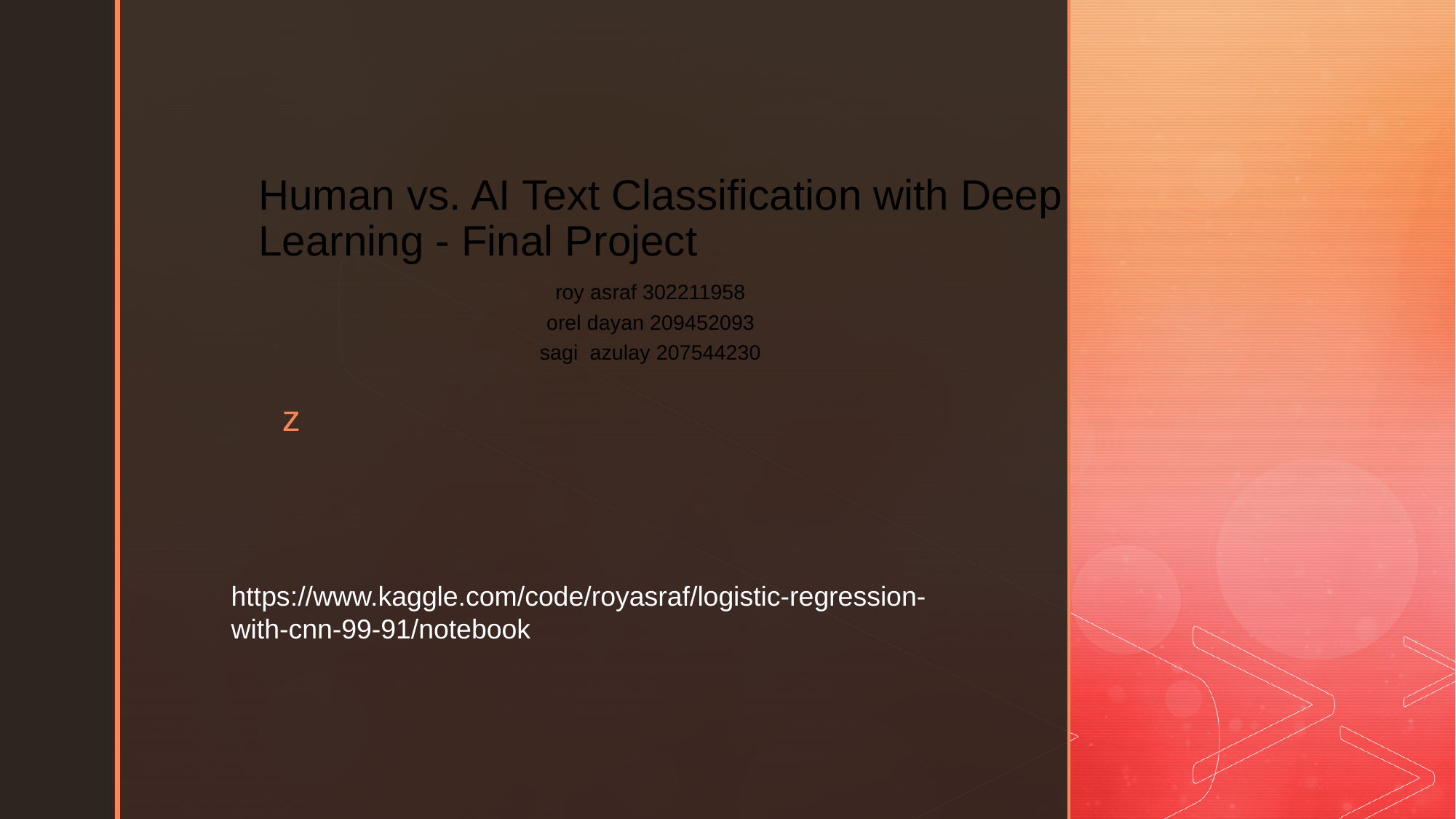

# Human vs. AI Text Classification with Deep Learning - Final Project
roy asraf 302211958
orel dayan 209452093
sagi  azulay 207544230

https://www.kaggle.com/code/royasraf/logistic-regression-with-cnn-99-91/notebook